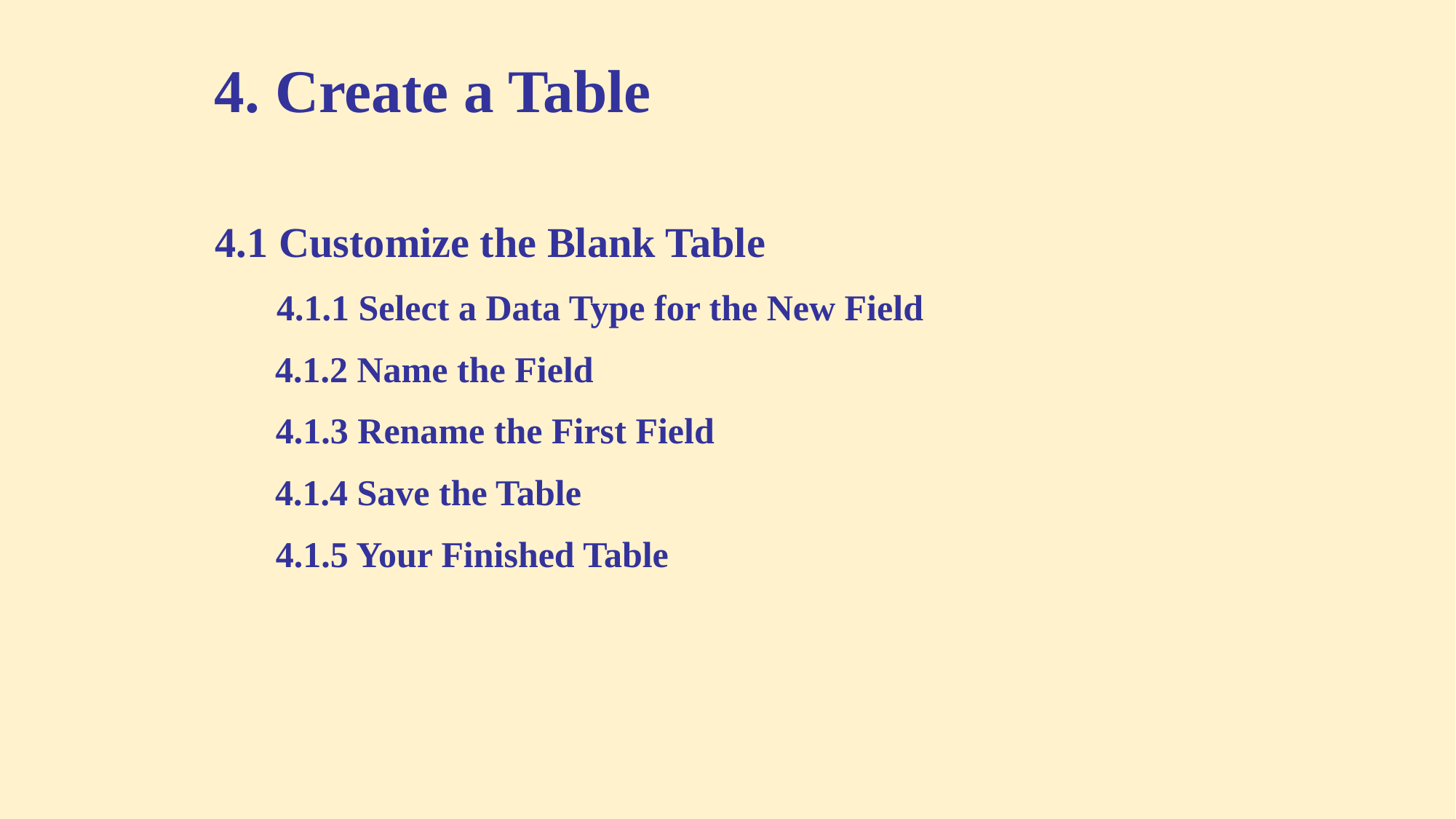

4. Create a Table
4.1 Customize the Blank Table
4.1.1 Select a Data Type for the New Field
4.1.2 Name the Field
4.1.3 Rename the First Field
4.1.4 Save the Table
4.1.5 Your Finished Table